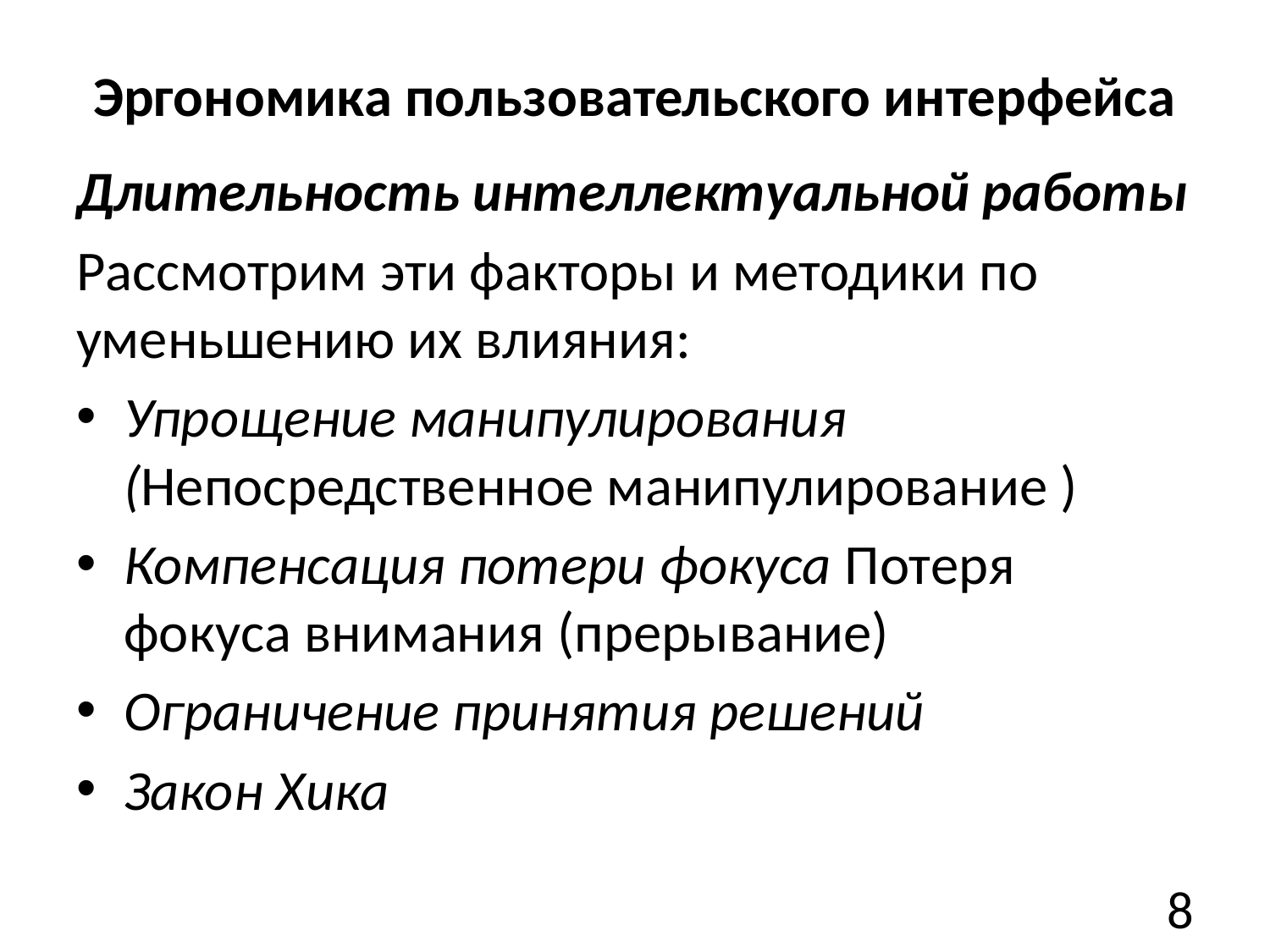

# Эргономика пользовательского интерфейса
Длительность интеллектуальной работы
Рассмотрим эти факторы и методики по уменьшению их влияния:
Упрощение манипулирования (Непосредственное манипулирование )
Компенсация потери фокуса Потеря фокуса внимания (прерывание)
Ограничение принятия решений
Закон Хика

8